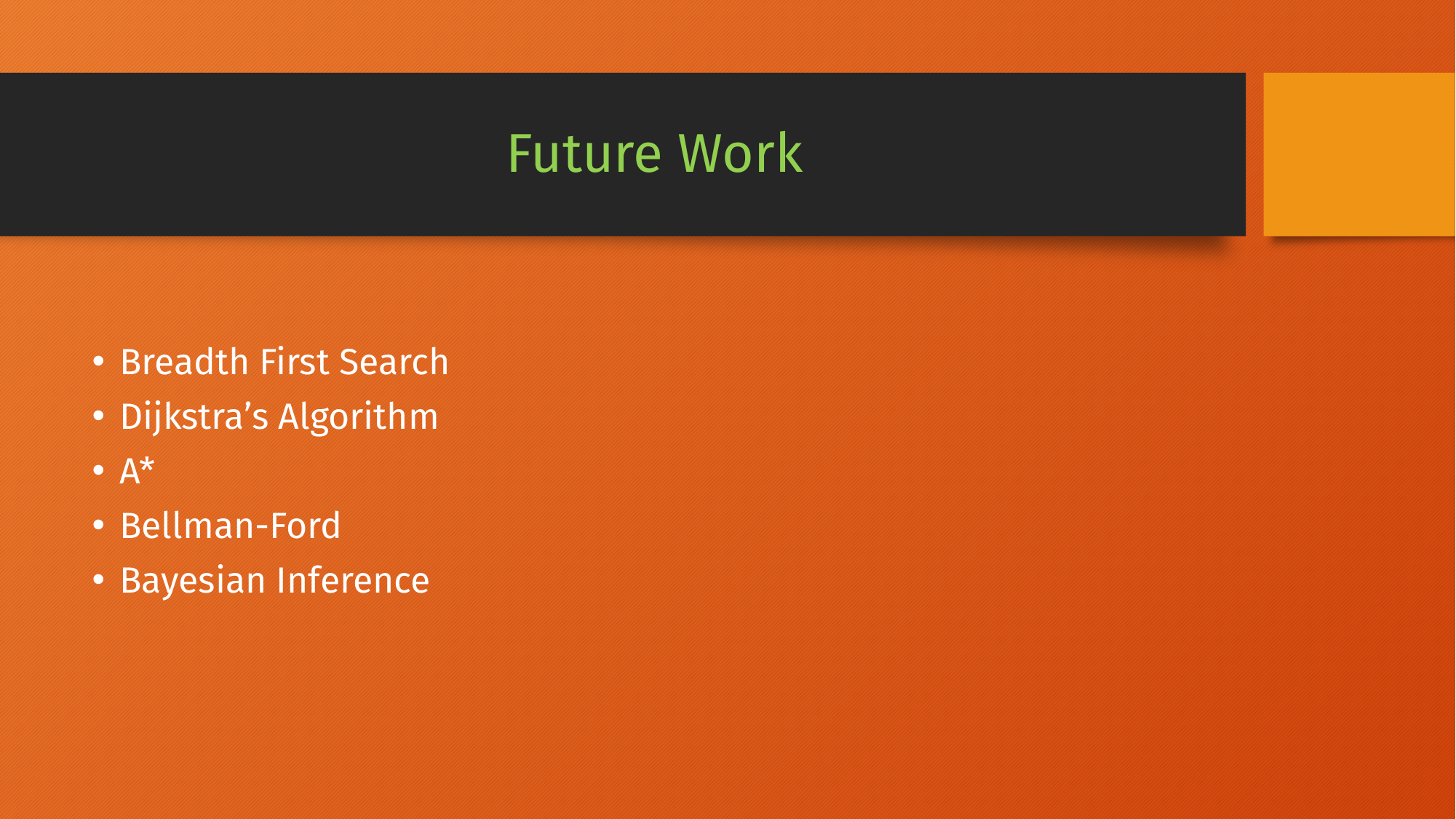

# Future Work

Breadth First Search
Dijkstra’s Algorithm
A*
Bellman-Ford
Bayesian Inference